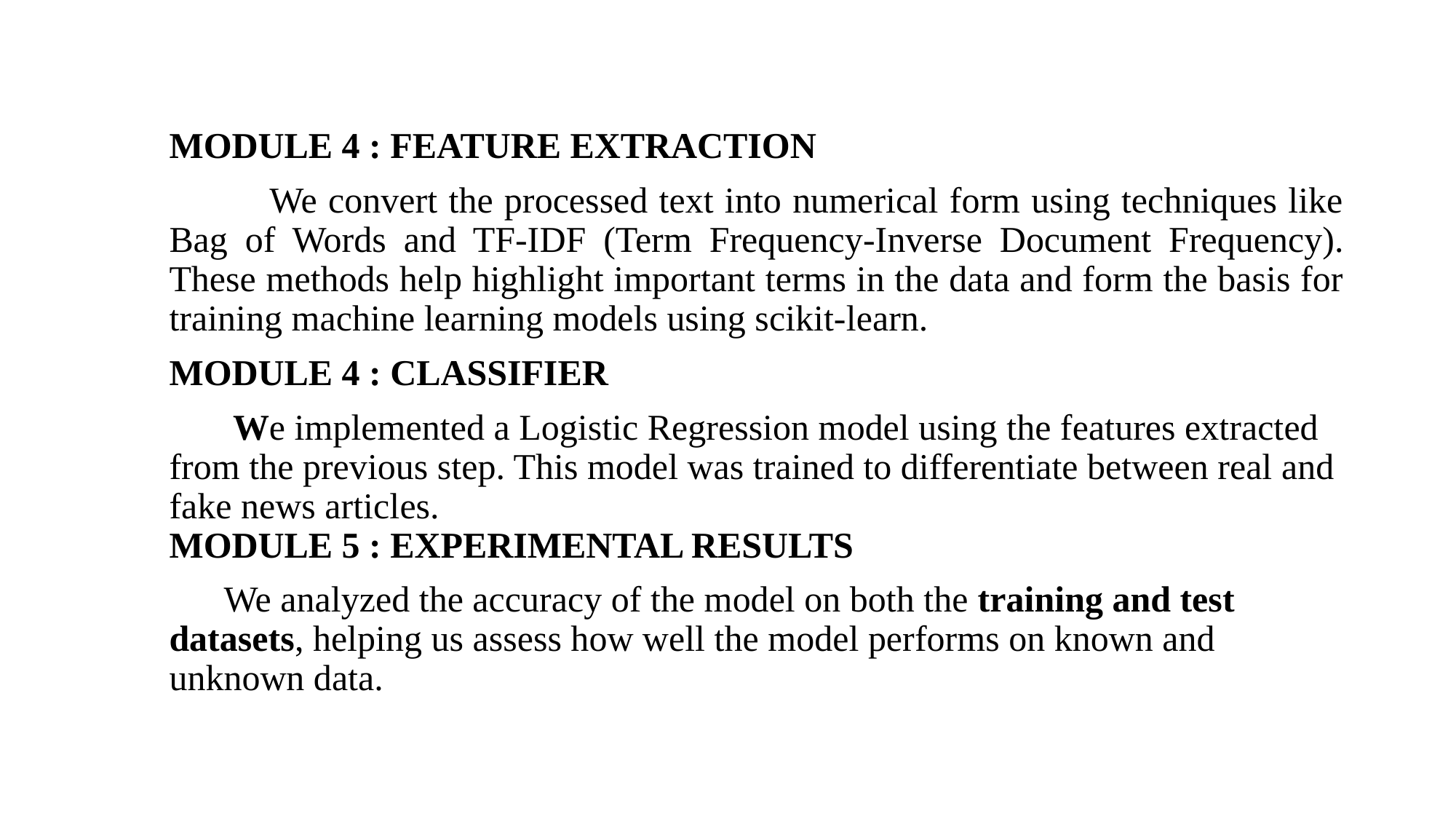

#
MODULE 4 : FEATURE EXTRACTION
         We convert the processed text into numerical form using techniques like Bag of Words and TF-IDF (Term Frequency-Inverse Document Frequency). These methods help highlight important terms in the data and form the basis for training machine learning models using scikit-learn.
MODULE 4 : CLASSIFIER
       We implemented a Logistic Regression model using the features extracted from the previous step. This model was trained to differentiate between real and fake news articles.
MODULE 5 : EXPERIMENTAL RESULTS
      We analyzed the accuracy of the model on both the training and test datasets, helping us assess how well the model performs on known and unknown data.